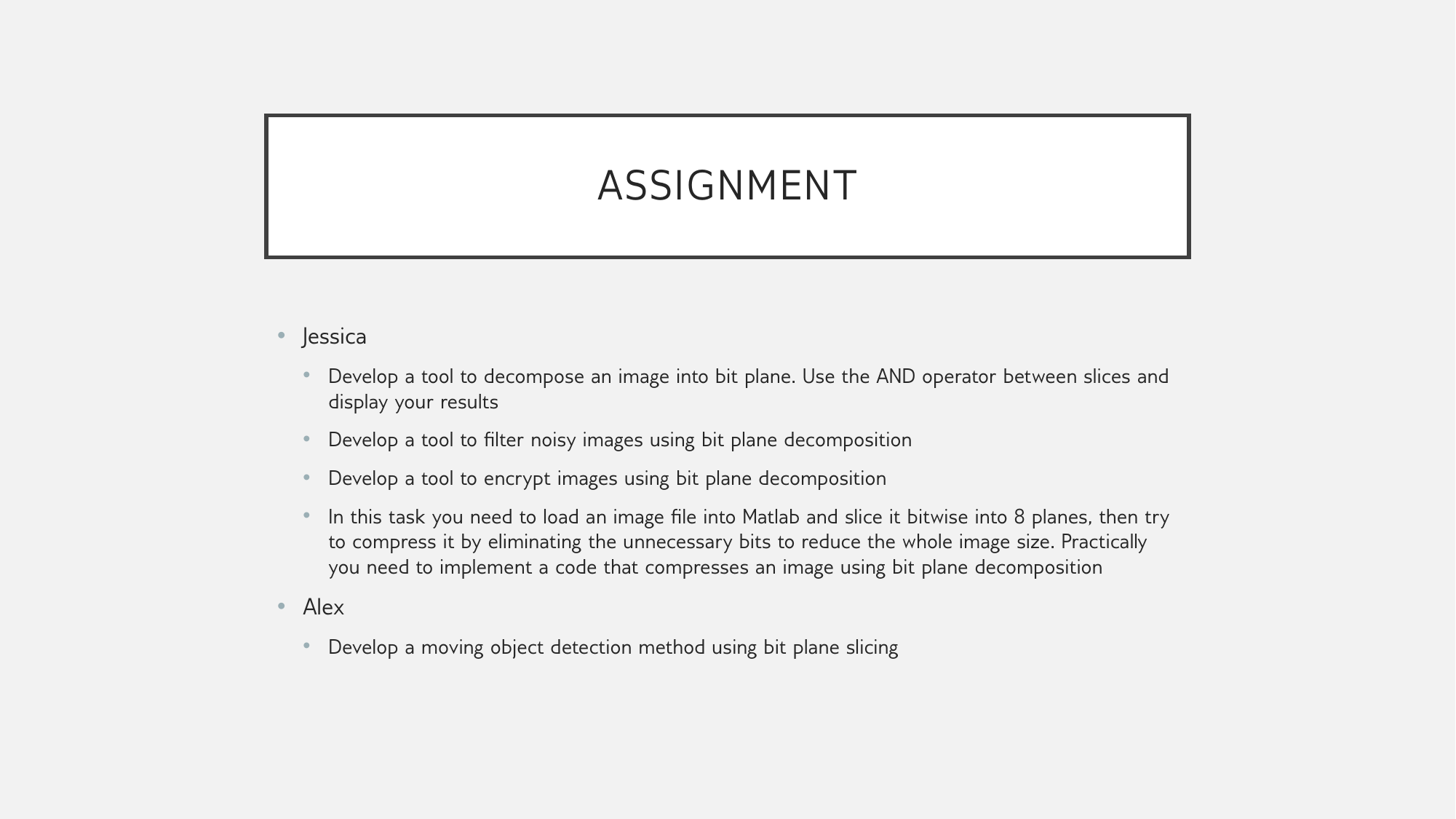

# Assignment
Jessica
Develop a tool to decompose an image into bit plane. Use the AND operator between slices and display your results
Develop a tool to filter noisy images using bit plane decomposition
Develop a tool to encrypt images using bit plane decomposition
In this task you need to load an image file into Matlab and slice it bitwise into 8 planes, then try to compress it by eliminating the unnecessary bits to reduce the whole image size. Practically you need to implement a code that compresses an image using bit plane decomposition
Alex
Develop a moving object detection method using bit plane slicing